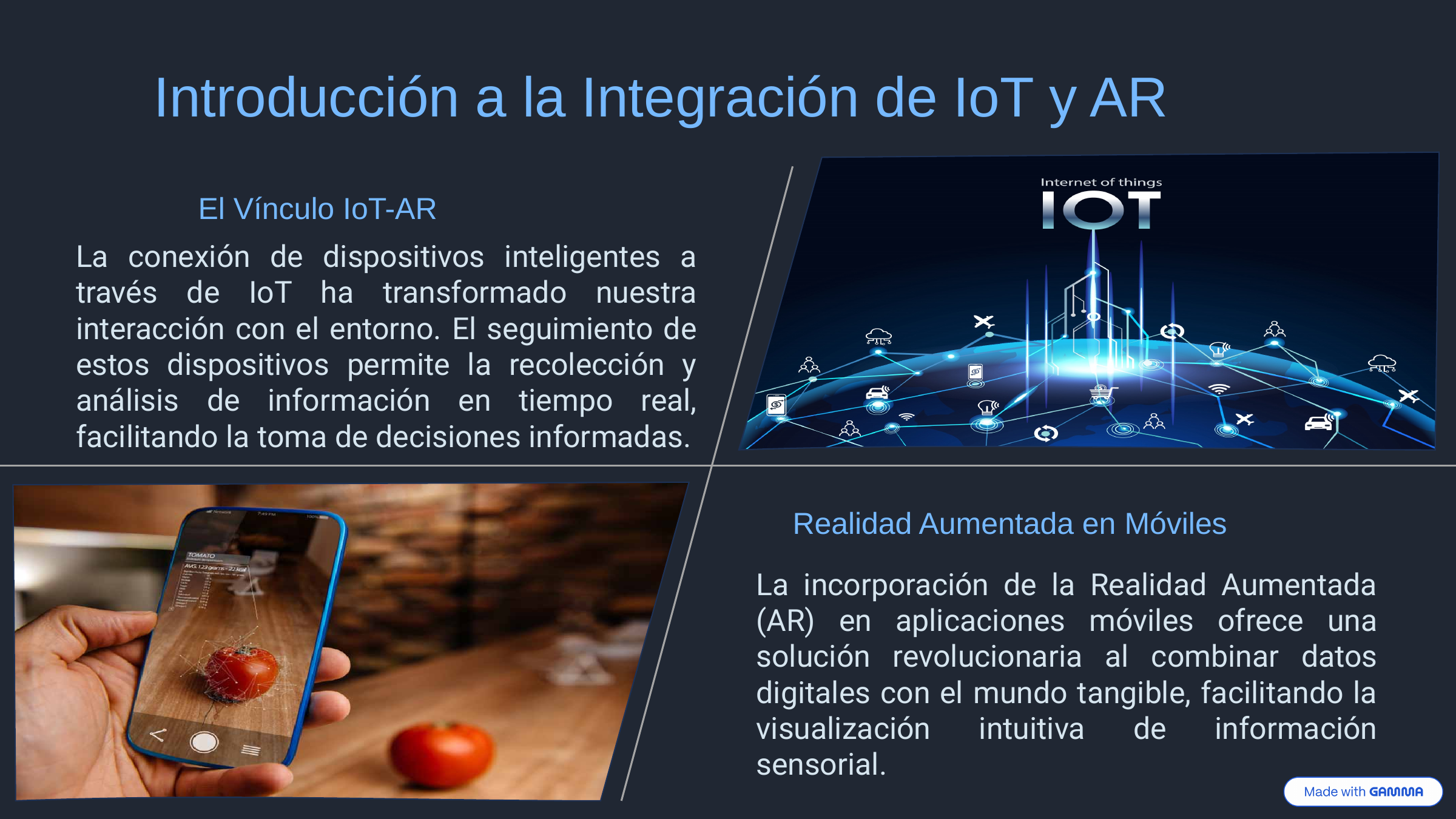

Introducción a la Integración de IoT y AR

El Vínculo IoT-AR
La conexión de dispositivos inteligentes a través de IoT ha transformado nuestra interacción con el entorno. El seguimiento de estos dispositivos permite la recolección y análisis de información en tiempo real, facilitando la toma de decisiones informadas.

Realidad Aumentada en Móviles
La incorporación de la Realidad Aumentada (AR) en aplicaciones móviles ofrece una solución revolucionaria al combinar datos digitales con el mundo tangible, facilitando la visualización intuitiva de información sensorial.